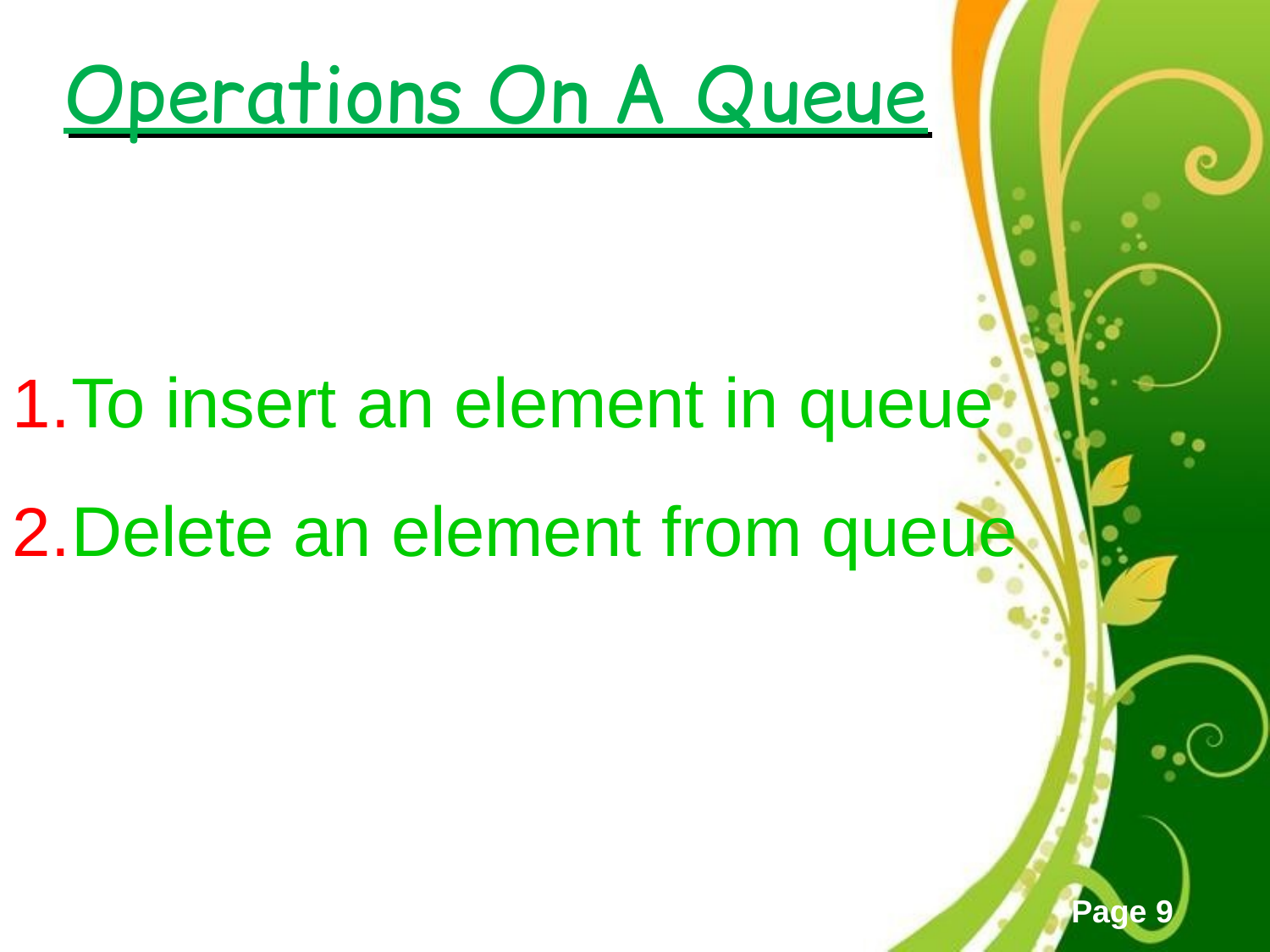

# Operations On A Queue

To insert an element in queue
Delete an element from queue
Page 9